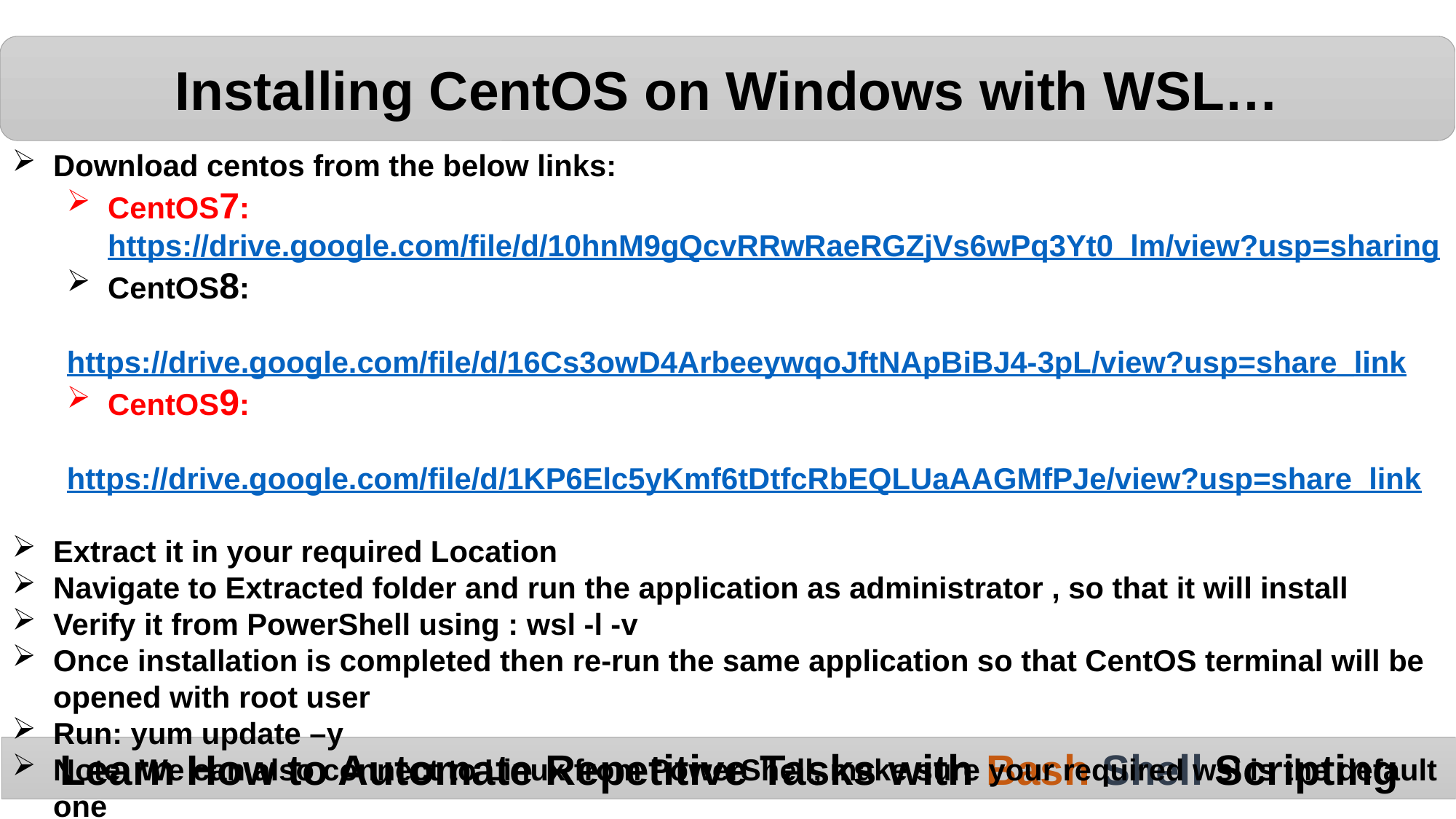

Installing CentOS on Windows with WSL…
Download centos from the below links:
CentOS7: https://drive.google.com/file/d/10hnM9gQcvRRwRaeRGZjVs6wPq3Yt0_lm/view?usp=sharing
CentOS8:
	https://drive.google.com/file/d/16Cs3owD4ArbeeywqoJftNApBiBJ4-3pL/view?usp=share_link
CentOS9:
	https://drive.google.com/file/d/1KP6Elc5yKmf6tDtfcRbEQLUaAAGMfPJe/view?usp=share_link

Extract it in your required Location
Navigate to Extracted folder and run the application as administrator , so that it will install
Verify it from PowerShell using : wsl -l -v
Once installation is completed then re-run the same application so that CentOS terminal will be opened with root user
Run: yum update –y
Note: We can also connect to Linux from PowerShell, make sure your required wsl is the default one

Learn How to Automate Repetitive Tasks with Bash Shell Scripting